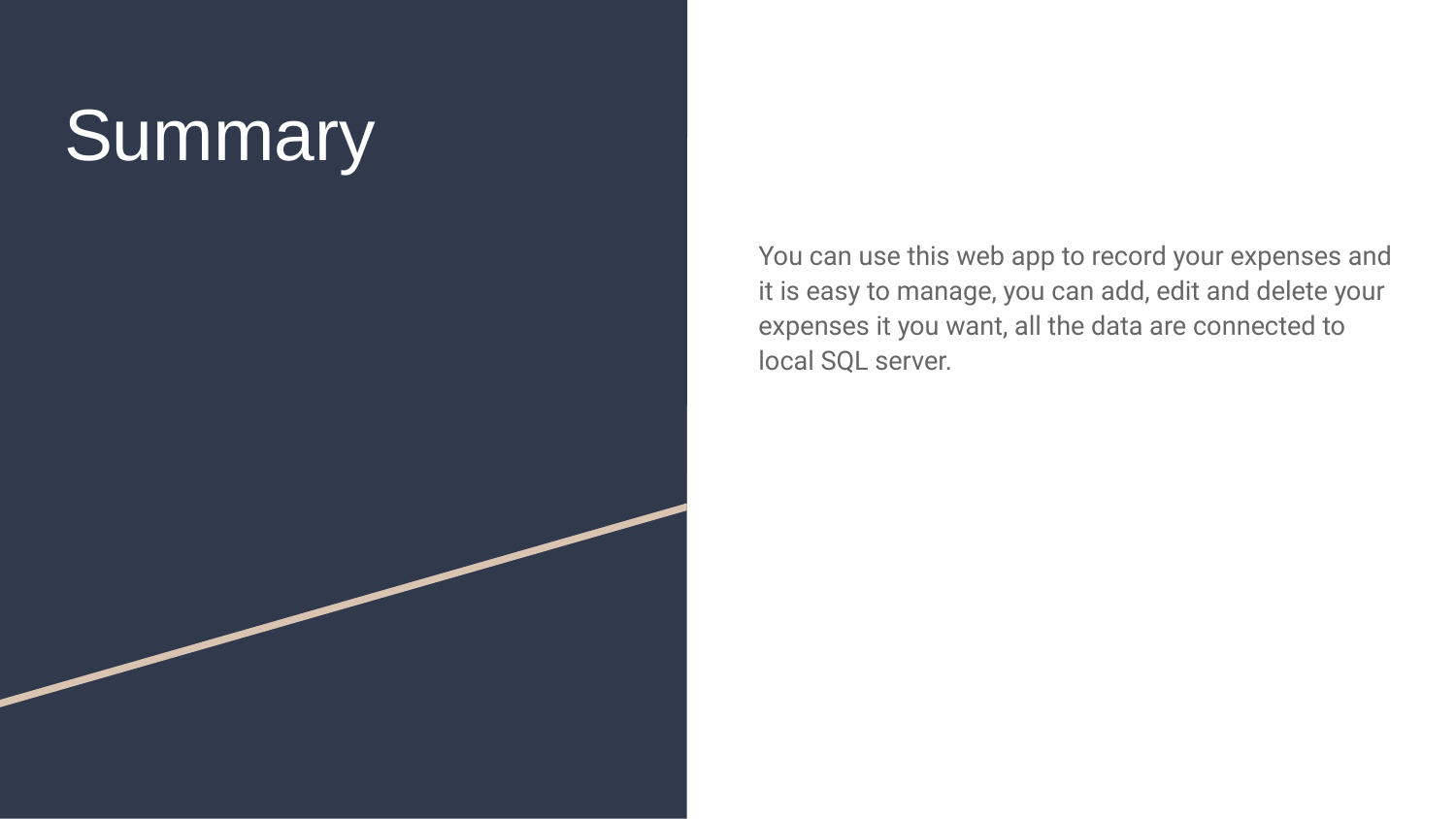

# Summary
You can use this web app to record your expenses and it is easy to manage, you can add, edit and delete your expenses it you want, all the data are connected to local SQL server.